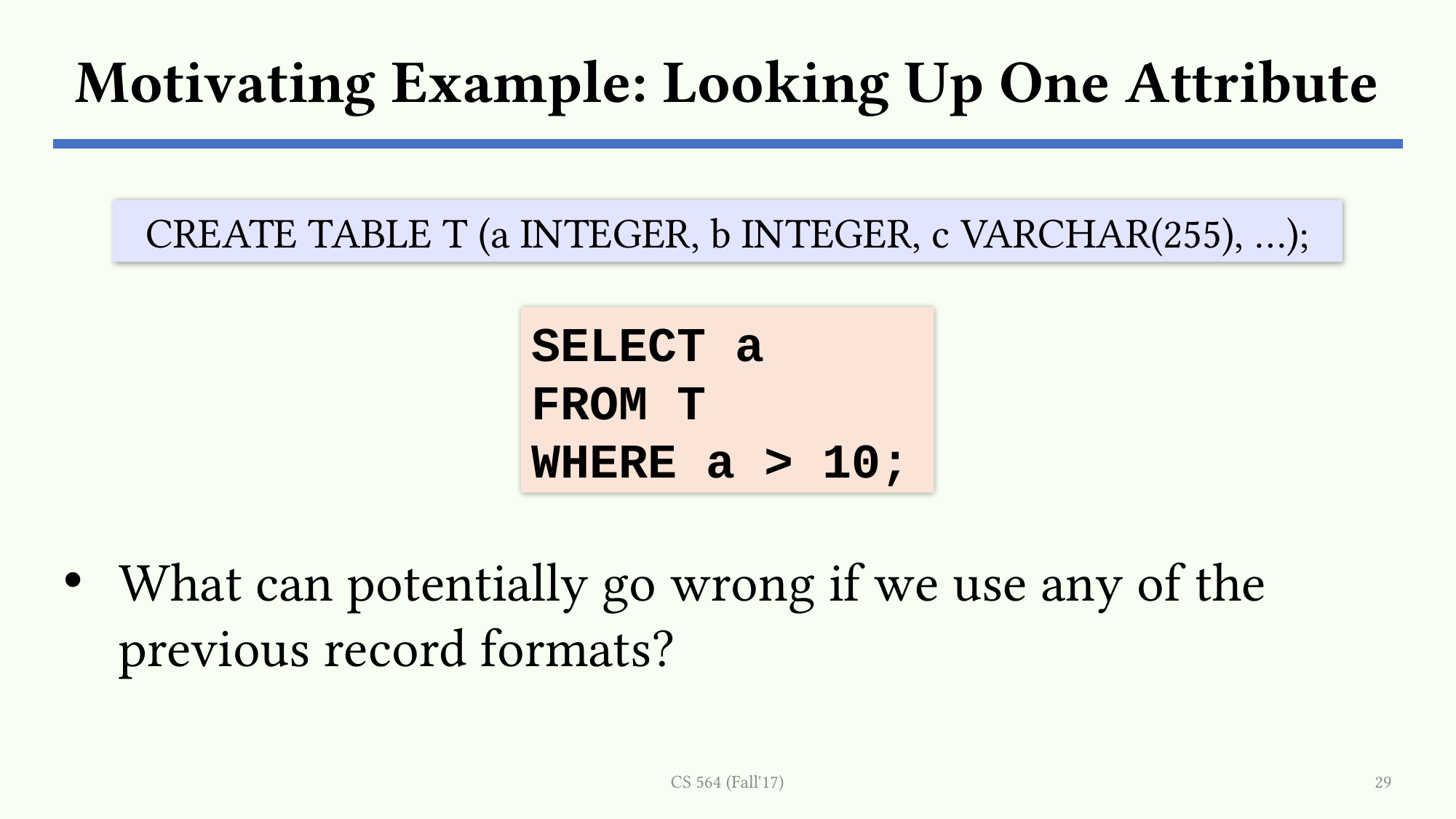

# Motivating Example: Looking Up One Attribute

What can potentially go wrong if we use any of the previous record formats?
CREATE TABLE T (a INTEGER, b INTEGER, c VARCHAR(255), …);
SELECT a
FROM T
WHERE a > 10;
CS 564 (Fall'17)
29